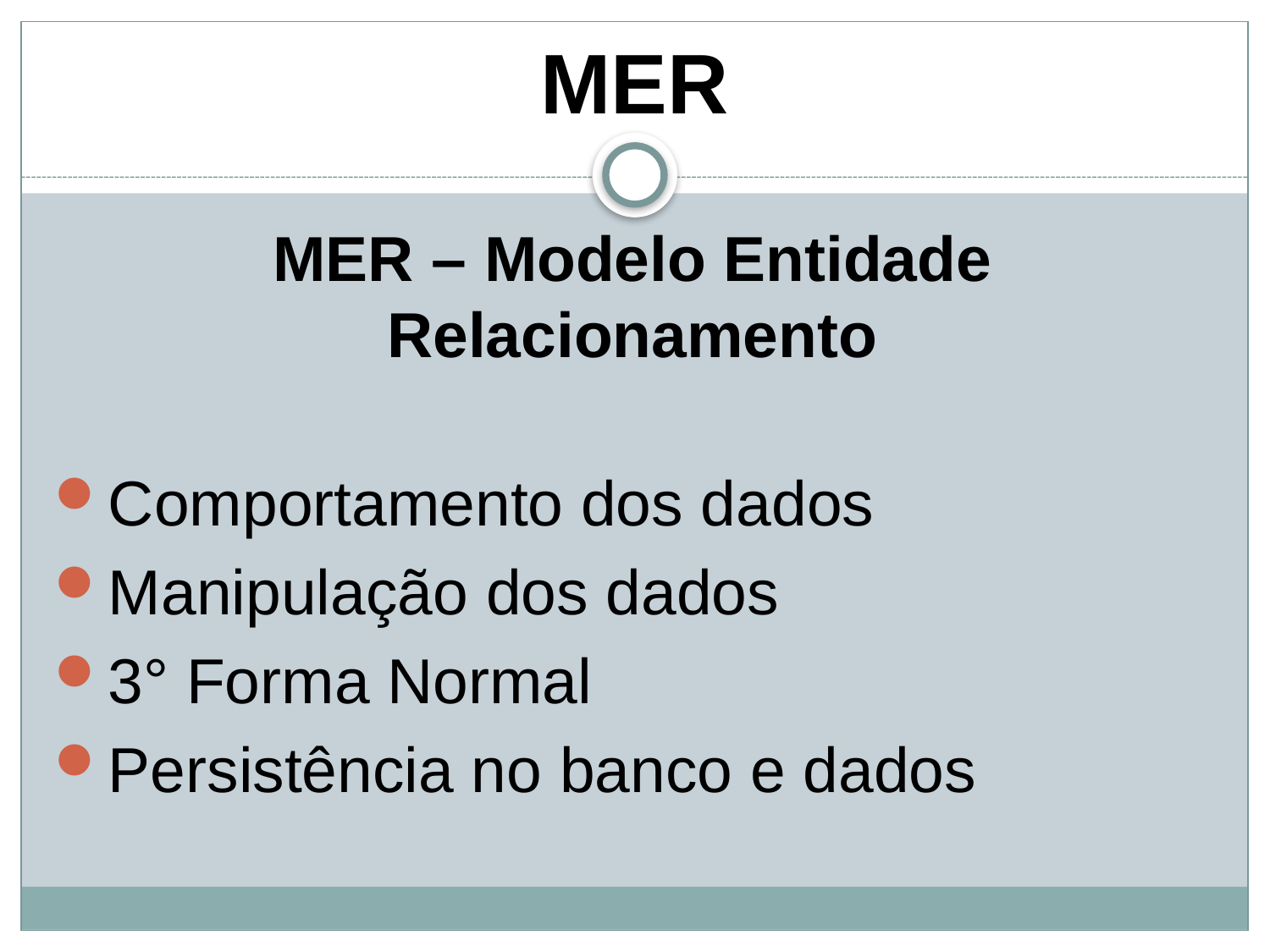

# MER
MER – Modelo Entidade Relacionamento

Comportamento dos dados
Manipulação dos dados
3° Forma Normal
Persistência no banco e dados